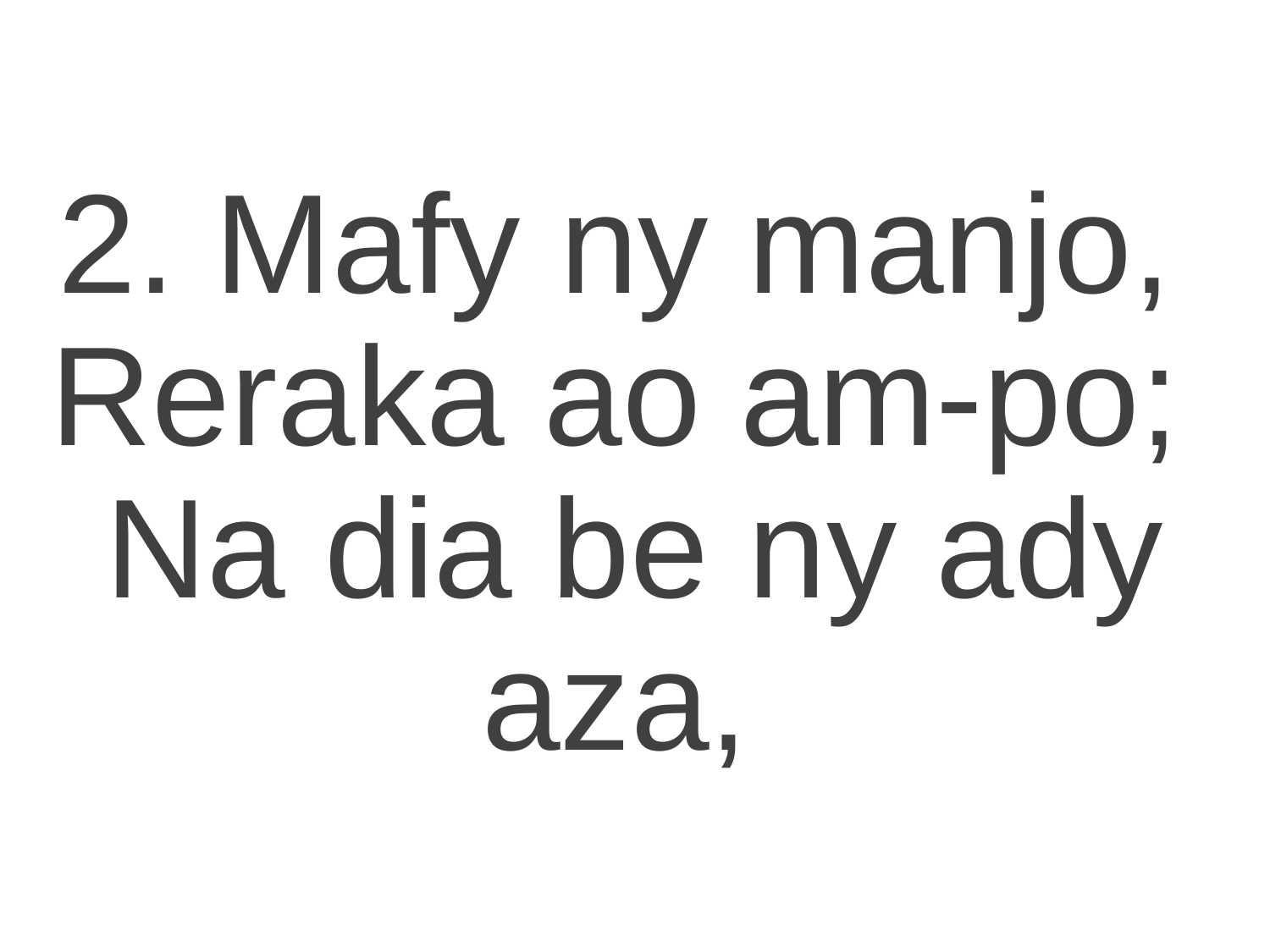

2. Mafy ny manjo,
Reraka ao am-po;
Na dia be ny ady aza,